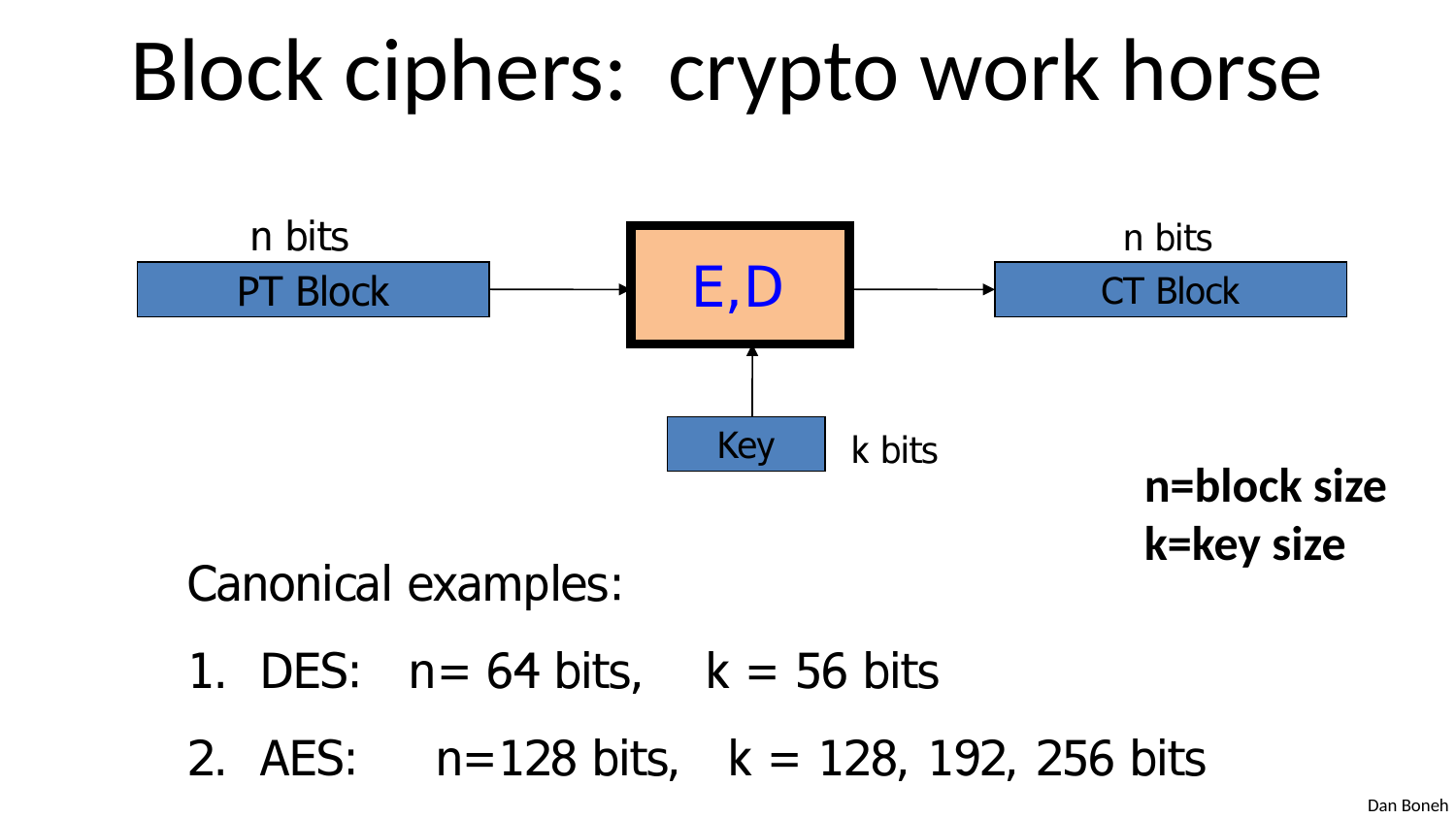

# Block ciphers:  crypto work horse

n bits
n bits
E,D
PT Block
CT Block

Key
k bits
n=block size
k=key size

Canonical examples:
DES:   n= 64 bits,    k = 56 bits
AES:     n=128 bits,   k = 128, 192, 256 bits